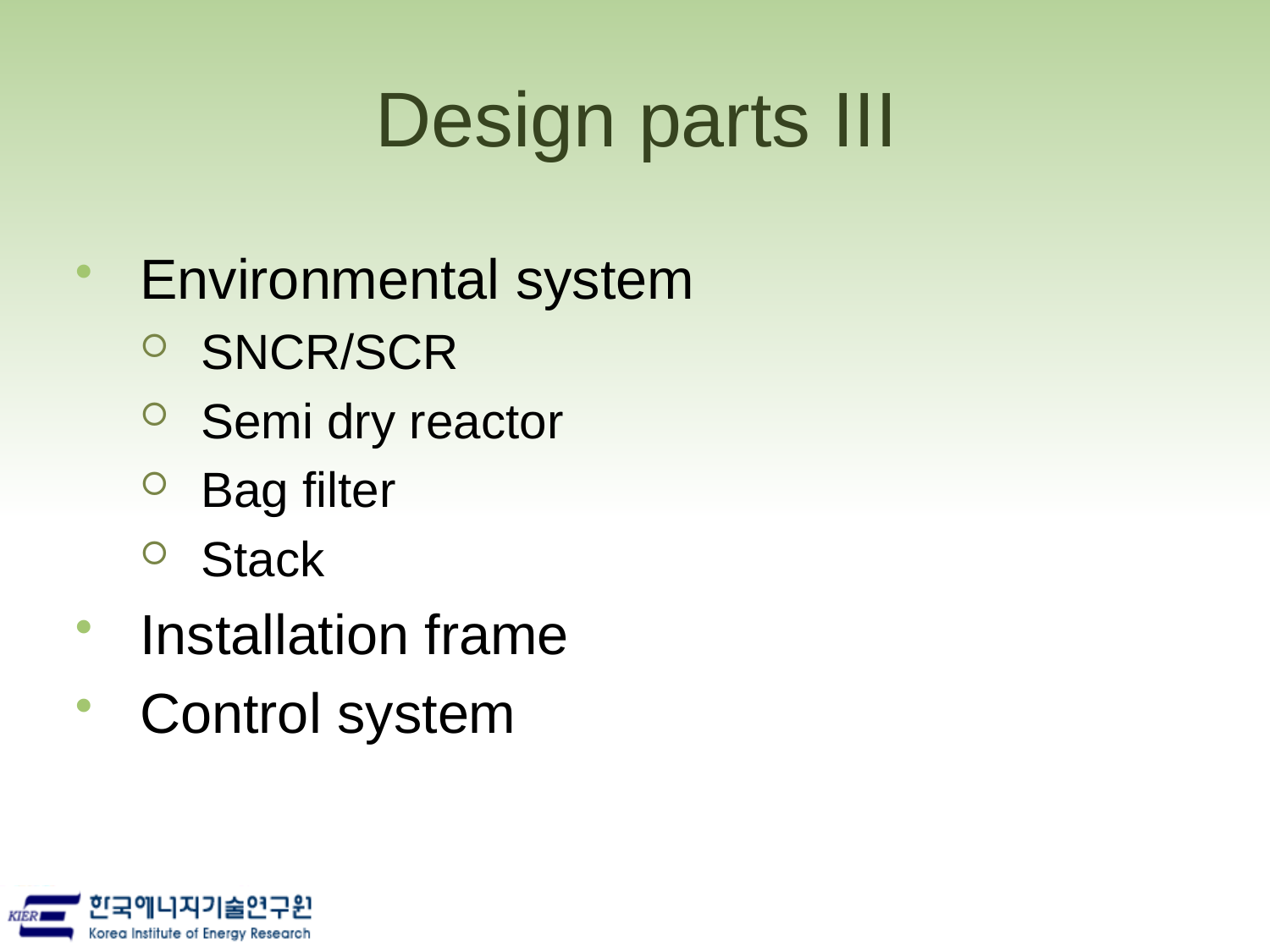

# Design parts III
Environmental system
SNCR/SCR
Semi dry reactor
Bag filter
Stack
Installation frame
Control system